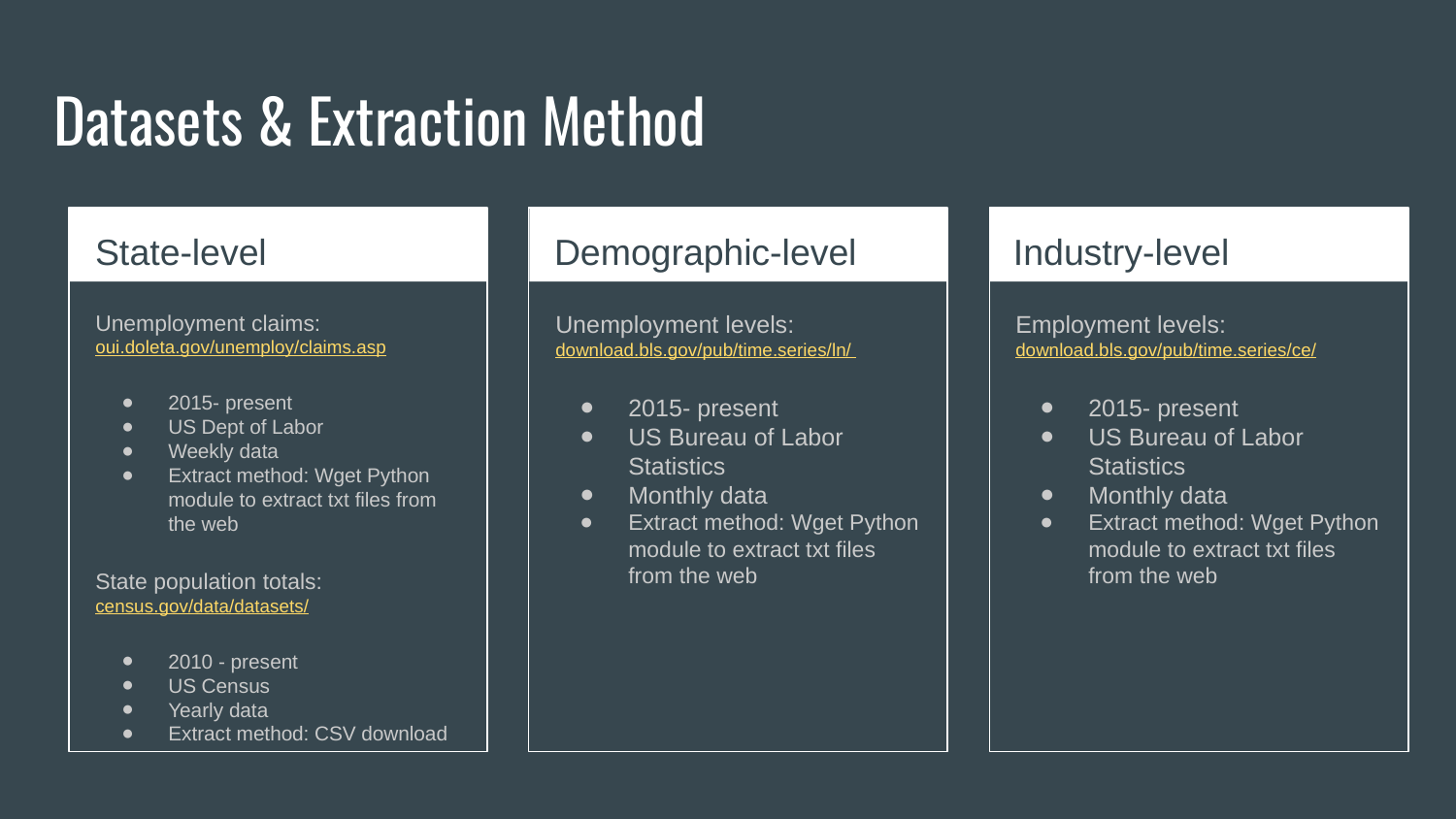

# Datasets & Extraction Method

State-level

Demographic-level

Industry-level
Unemployment claims: oui.doleta.gov/unemploy/claims.asp
2015- present
US Dept of Labor
Weekly data
Extract method: Wget Python module to extract txt files from the web
State population totals: census.gov/data/datasets/
2010 - present
US Census
Yearly data
Extract method: CSV download

Unemployment levels: download.bls.gov/pub/time.series/ln/
2015- present
US Bureau of Labor Statistics
Monthly data
Extract method: Wget Python module to extract txt files from the web
Employment levels: download.bls.gov/pub/time.series/ce/
2015- present
US Bureau of Labor Statistics
Monthly data
Extract method: Wget Python module to extract txt files from the web